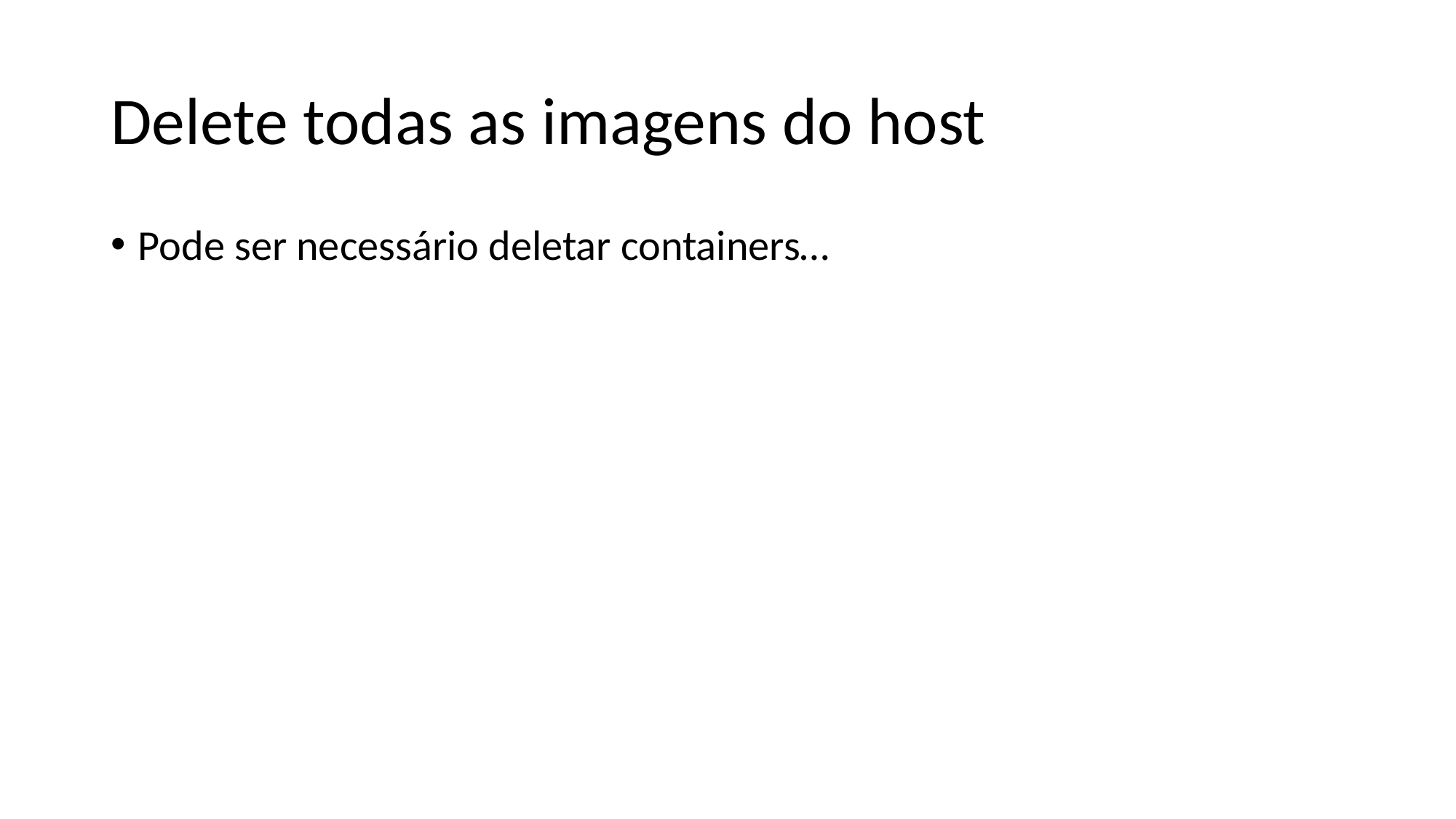

# Delete todas as imagens do host
Pode ser necessário deletar containers…